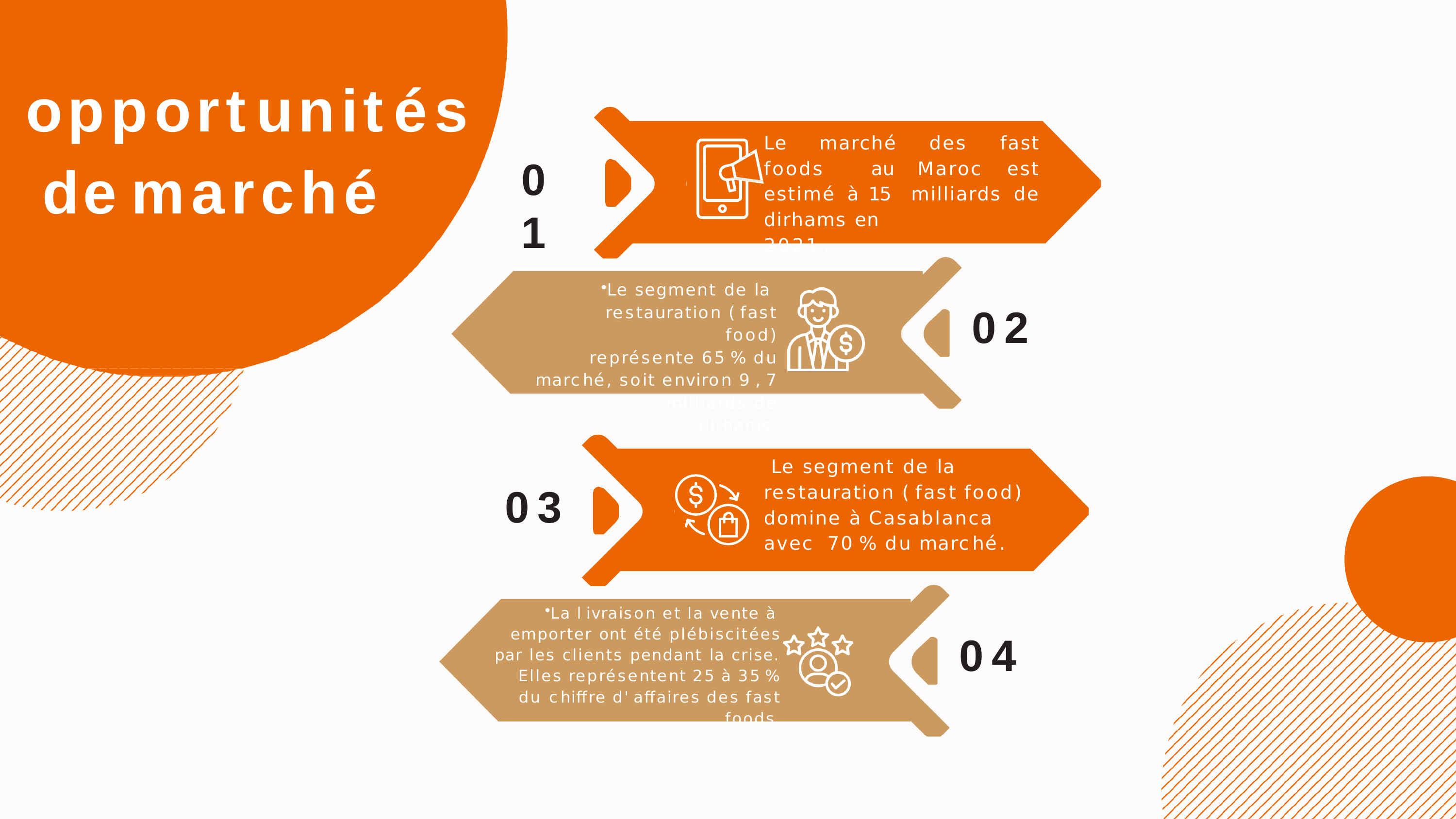

# opportunités  de	marché
Le marché des fast foods  au Maroc est estimé à 15  milliards de dirhams en
2021 .
01
Le segment de la  restauration ( fast food)
représente 65 % du marché,  soit environ 9 , 7 milliards de
dirhams.
02
Le segment de la
restauration ( fast food)
domine à Casablanca avec  70 % du marché.
03
La l ivraison et la vente à  emporter ont été plébiscitées
par les clients pendant la crise.  Elles représentent 25 à 35 % du  chiffre d' affaires des fast
foods
04